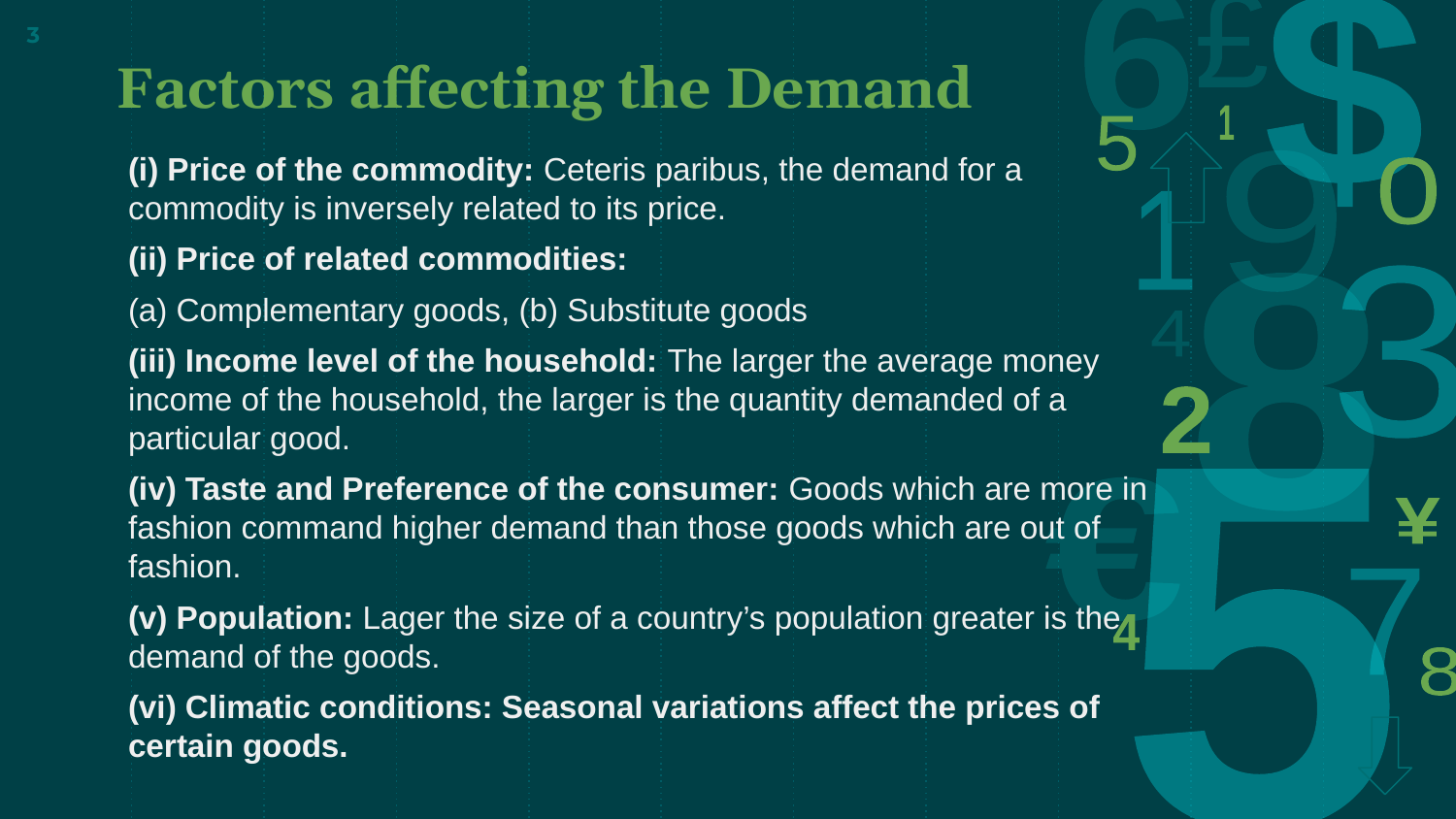

3
Factors affecting the Demand
(i) Price of the commodity: Ceteris paribus, the demand for a commodity is inversely related to its price.
(ii) Price of related commodities:
(a) Complementary goods, (b) Substitute goods
(iii) Income level of the household: The larger the average money income of the household, the larger is the quantity demanded of a particular good.
(iv) Taste and Preference of the consumer: Goods which are more in fashion command higher demand than those goods which are out of fashion.
(v) Population: Lager the size of a country’s population greater is the demand of the goods.
(vi) Climatic conditions: Seasonal variations affect the prices of certain goods.

 a.
 Capability to purchase